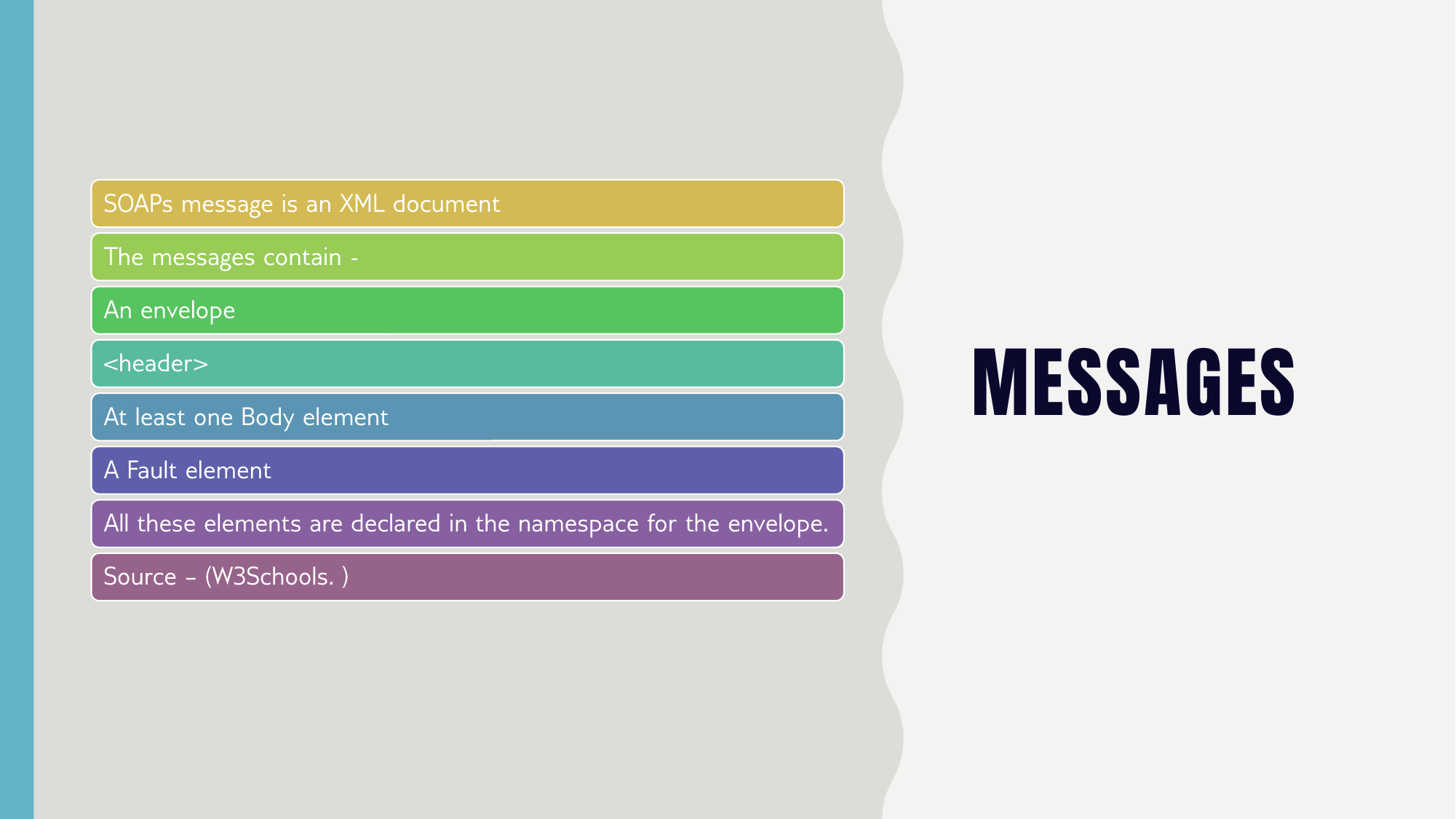

SOAPs message is an XML document
The messages contain -
An envelope
<header>
At least one Body element
A Fault element
All these elements are declared in the namespace for the envelope.
Source – (W3Schools. )
# Messages